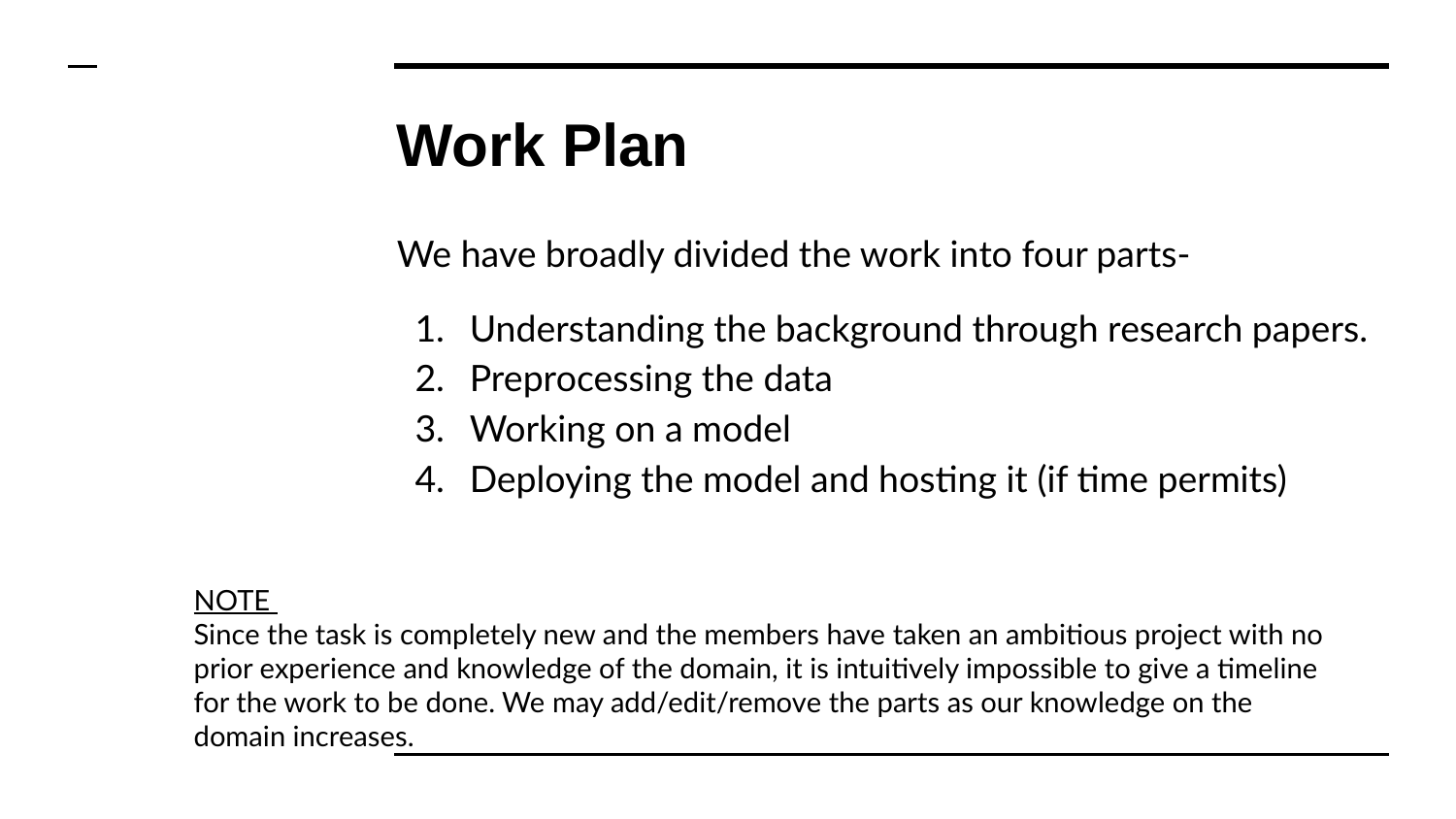

# Work Plan
We have broadly divided the work into four parts-
Understanding the background through research papers.
Preprocessing the data
Working on a model
Deploying the model and hosting it (if time permits)
NOTE
Since the task is completely new and the members have taken an ambitious project with no prior experience and knowledge of the domain, it is intuitively impossible to give a timeline for the work to be done. We may add/edit/remove the parts as our knowledge on the domain increases.